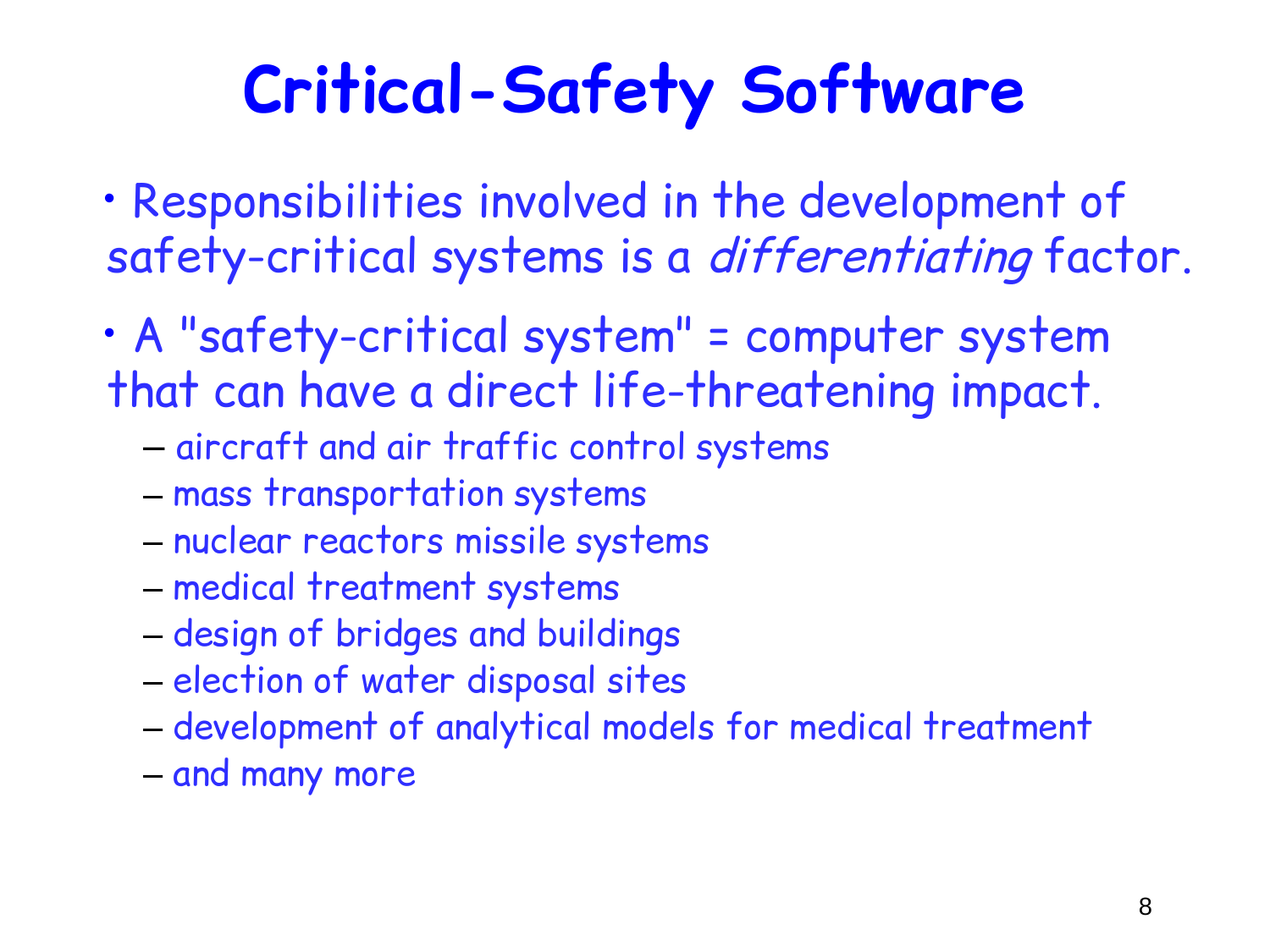

# Critical-Safety Software
 Responsibilities involved in the development of safety-critical systems is a differentiating factor.
 A "safety-critical system" = computer system that can have a direct life-threatening impact.
 aircraft and air traffic control systems
 mass transportation systems
 nuclear reactors missile systems
 medical treatment systems
 design of bridges and buildings
 election of water disposal sites
 development of analytical models for medical treatment
 and many more

8